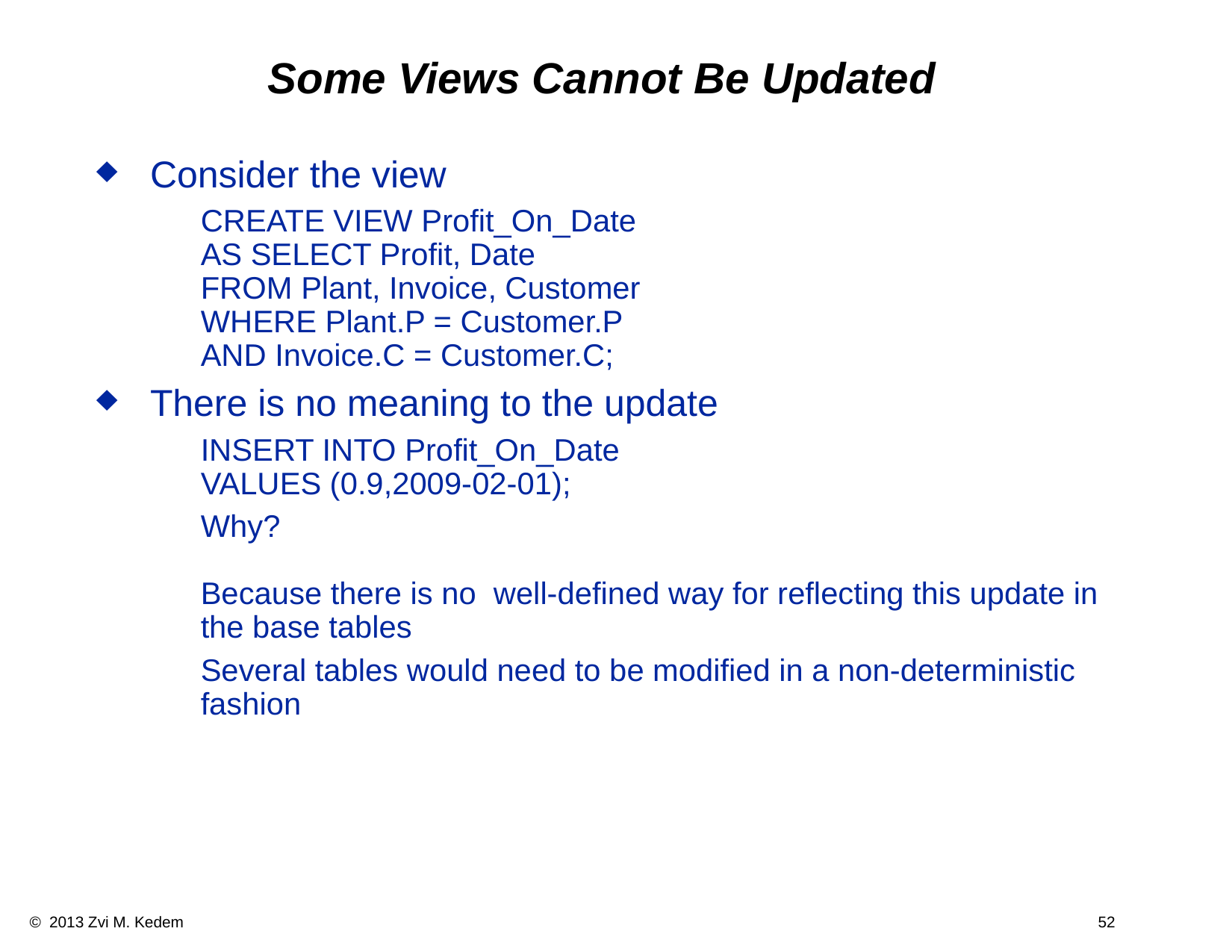

# Some Views Cannot Be Updated
Consider the view
	CREATE VIEW Profit_On_Date
AS SELECT Profit, Date
FROM Plant, Invoice, Customer
WHERE Plant.P = Customer.P
AND Invoice.C = Customer.C;
There is no meaning to the update
	INSERT INTO Profit_On_Date
VALUES (0.9,2009-02-01);
	Why?
Because there is no  well-defined way for reflecting this update in the base tables
	Several tables would need to be modified in a non-deterministic fashion